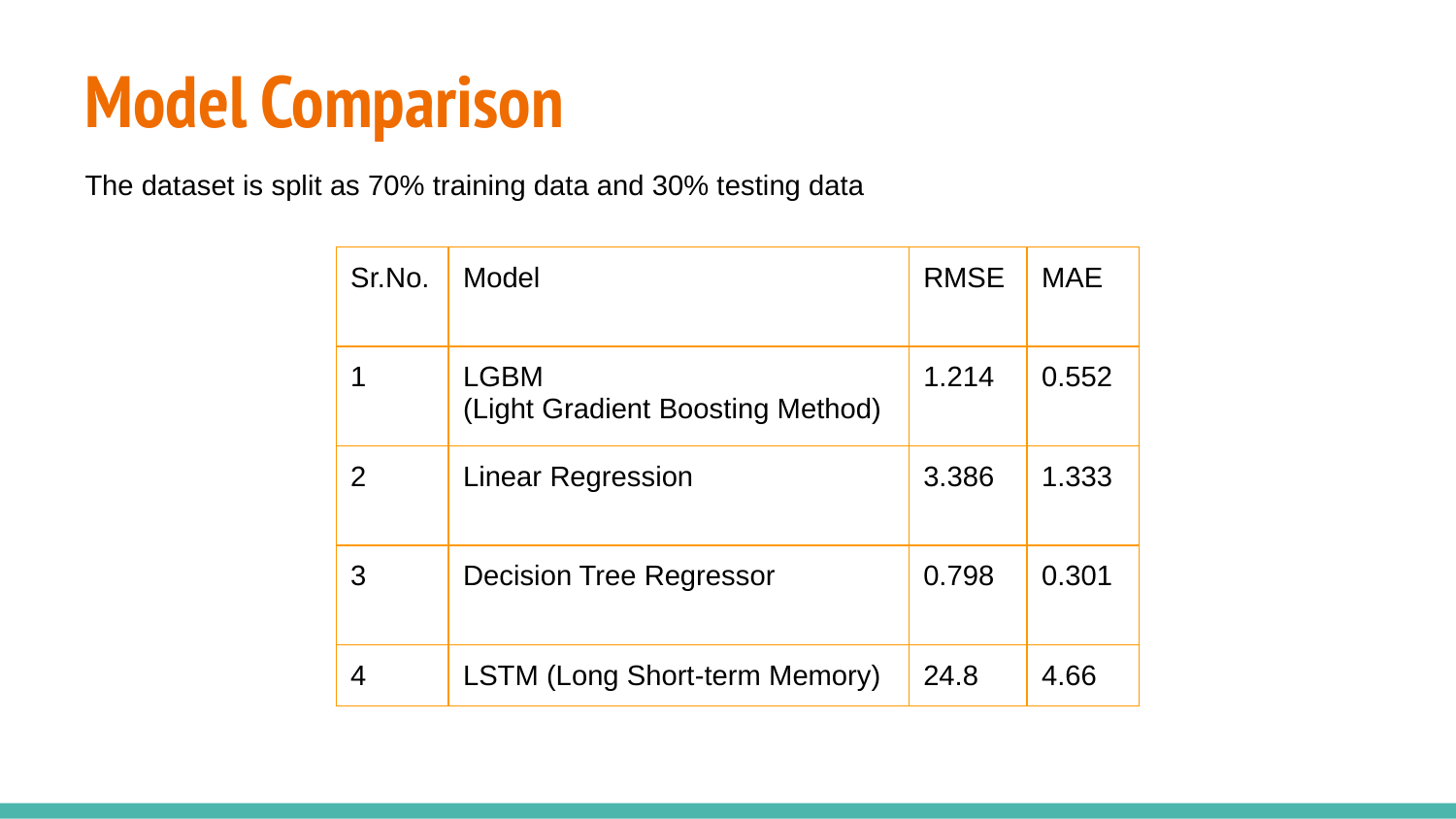

Model Comparison
The dataset is split as 70% training data and 30% testing data
| Sr.No. | Model | RMSE | MAE |
| --- | --- | --- | --- |
| 1 | LGBM (Light Gradient Boosting Method) | 1.214 | 0.552 |
| 2 | Linear Regression | 3.386 | 1.333 |
| 3 | Decision Tree Regressor | 0.798 | 0.301 |
| 4 | LSTM (Long Short-term Memory) | 24.8 | 4.66 |